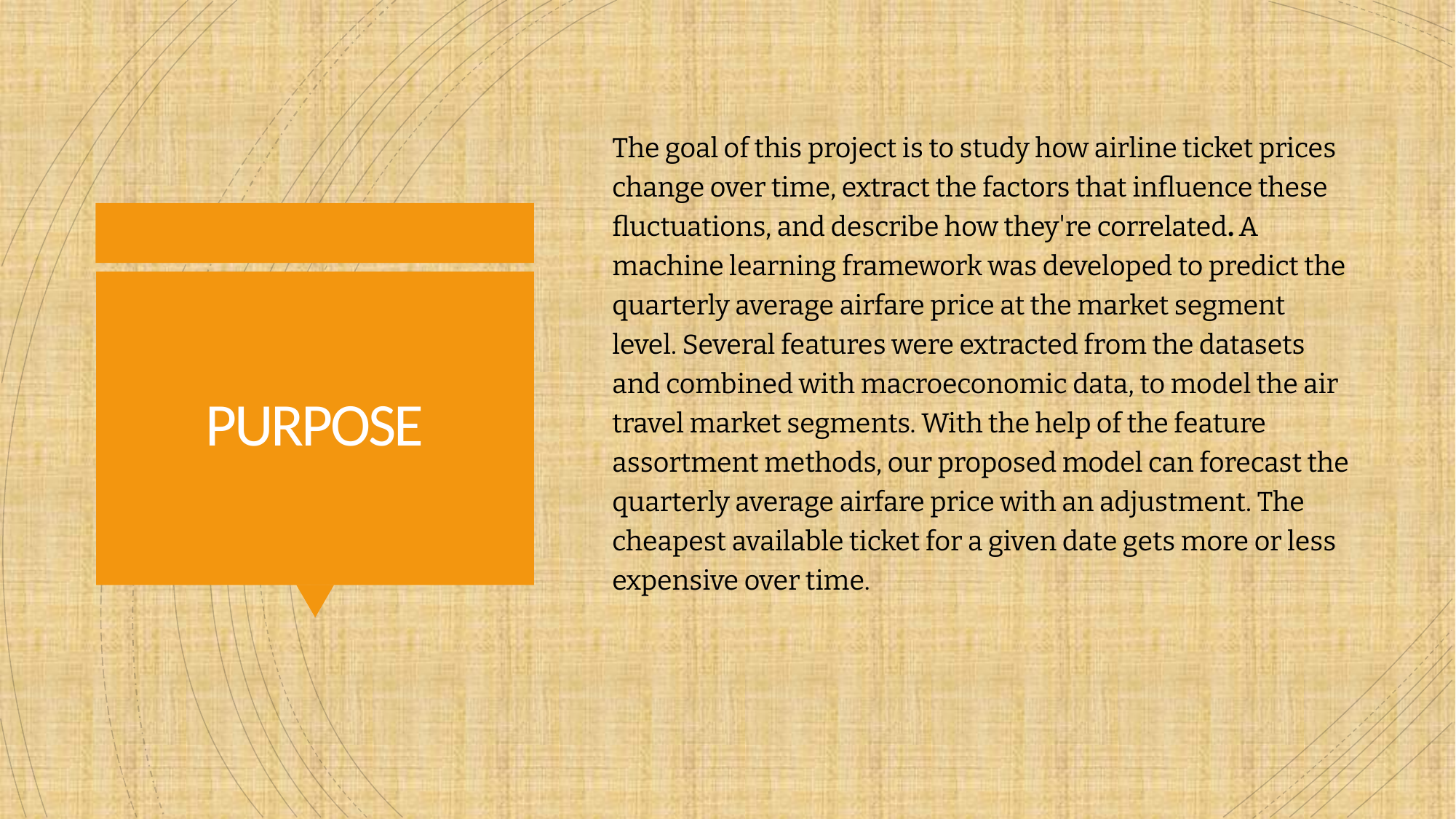

The goal of this project is to study how airline ticket prices change over time, extract the factors that influence these fluctuations, and describe how they're correlated. A machine learning framework was developed to predict the quarterly average airfare price at the market segment level. Several features were extracted from the datasets and combined with macroeconomic data, to model the air travel market segments. With the help of the feature assortment methods, our proposed model can forecast the quarterly average airfare price with an adjustment. The cheapest available ticket for a given date gets more or less expensive over time.

# PURPOSE